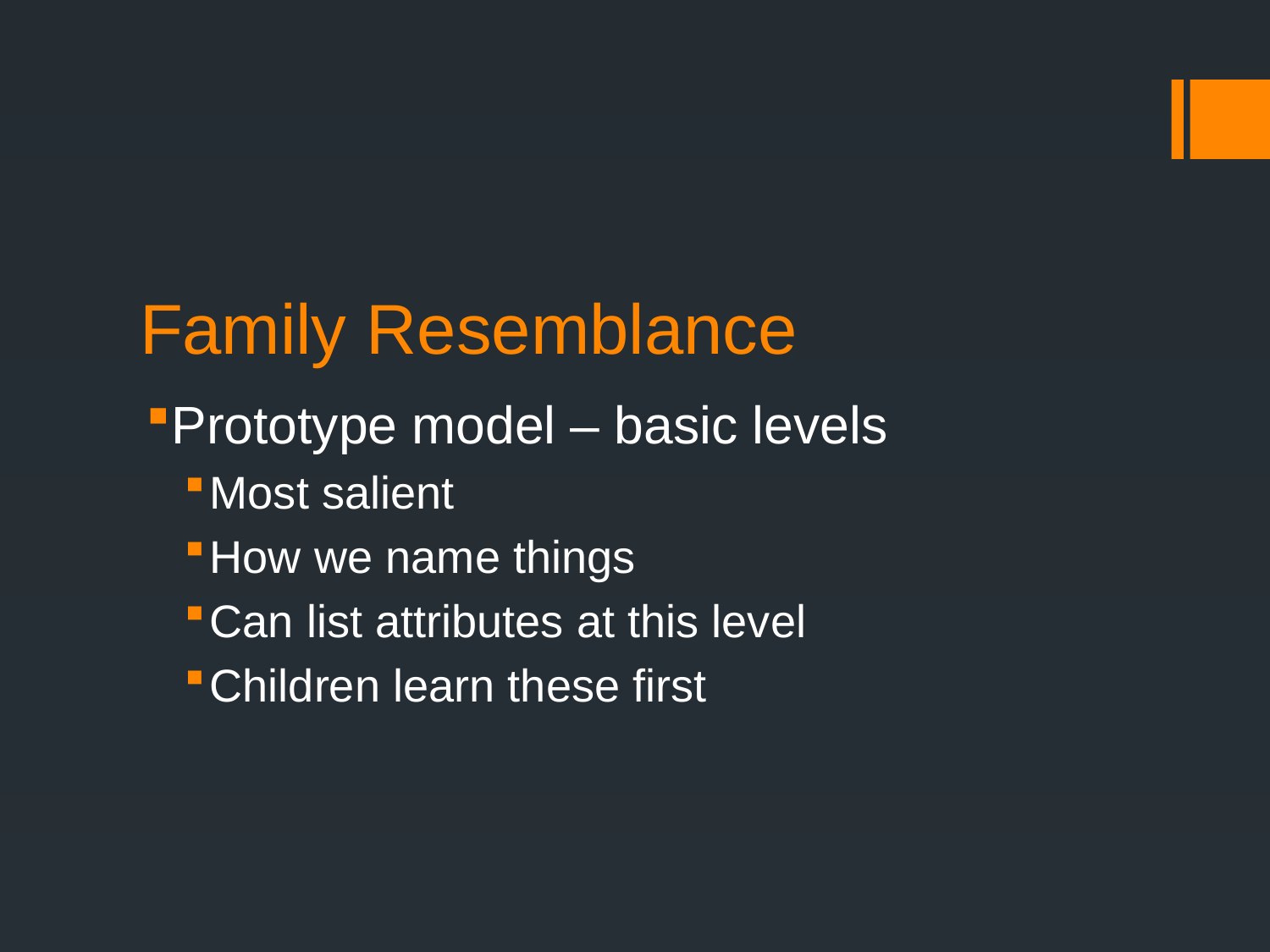

# Family Resemblance
Prototype model – basic levels
Most salient
How we name things
Can list attributes at this level
Children learn these first